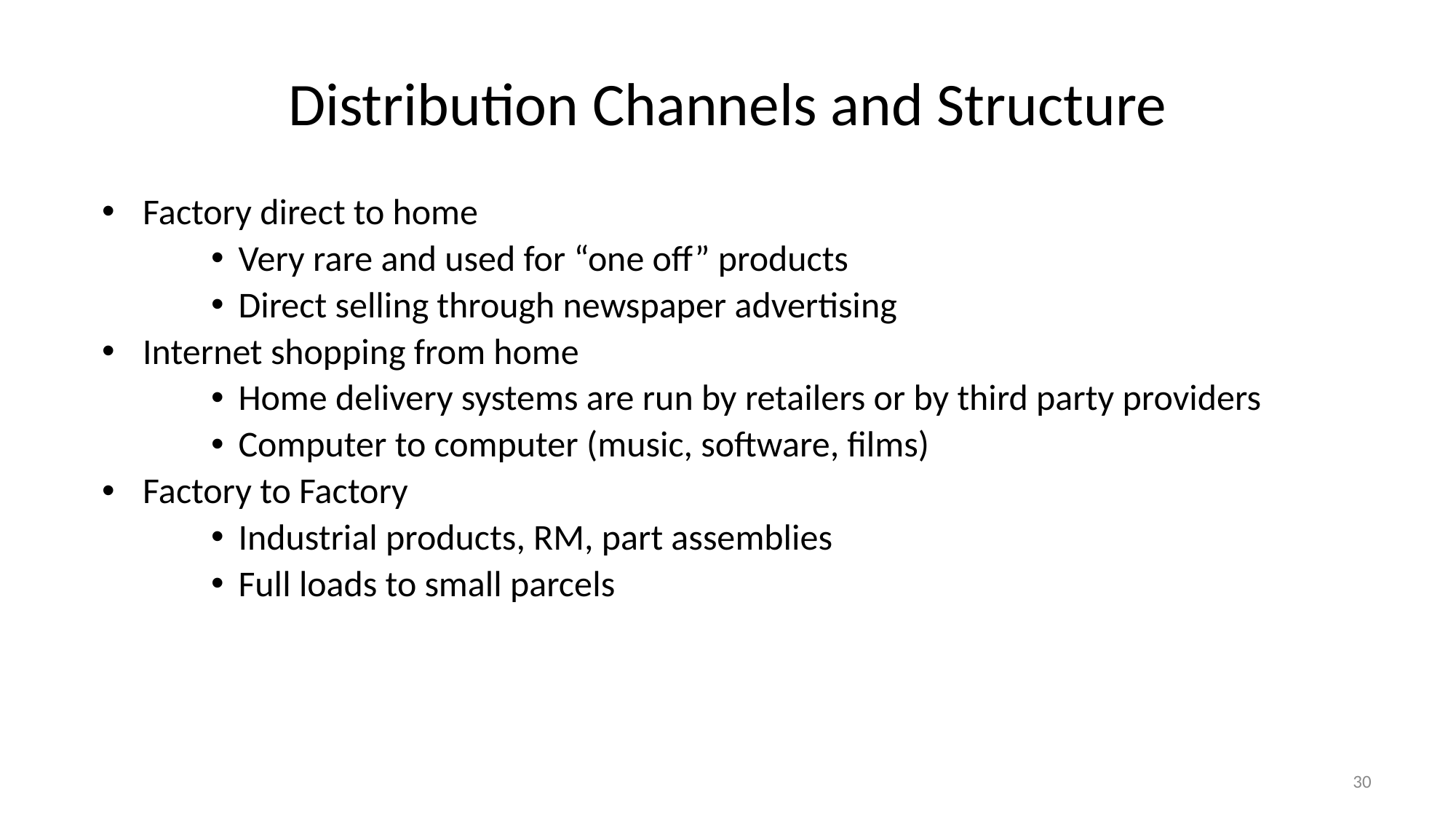

# Distribution Channels and Structure
Factory direct to home
Very rare and used for “one off” products
Direct selling through newspaper advertising
Internet shopping from home
Home delivery systems are run by retailers or by third party providers
Computer to computer (music, software, films)
Factory to Factory
Industrial products, RM, part assemblies
Full loads to small parcels

30